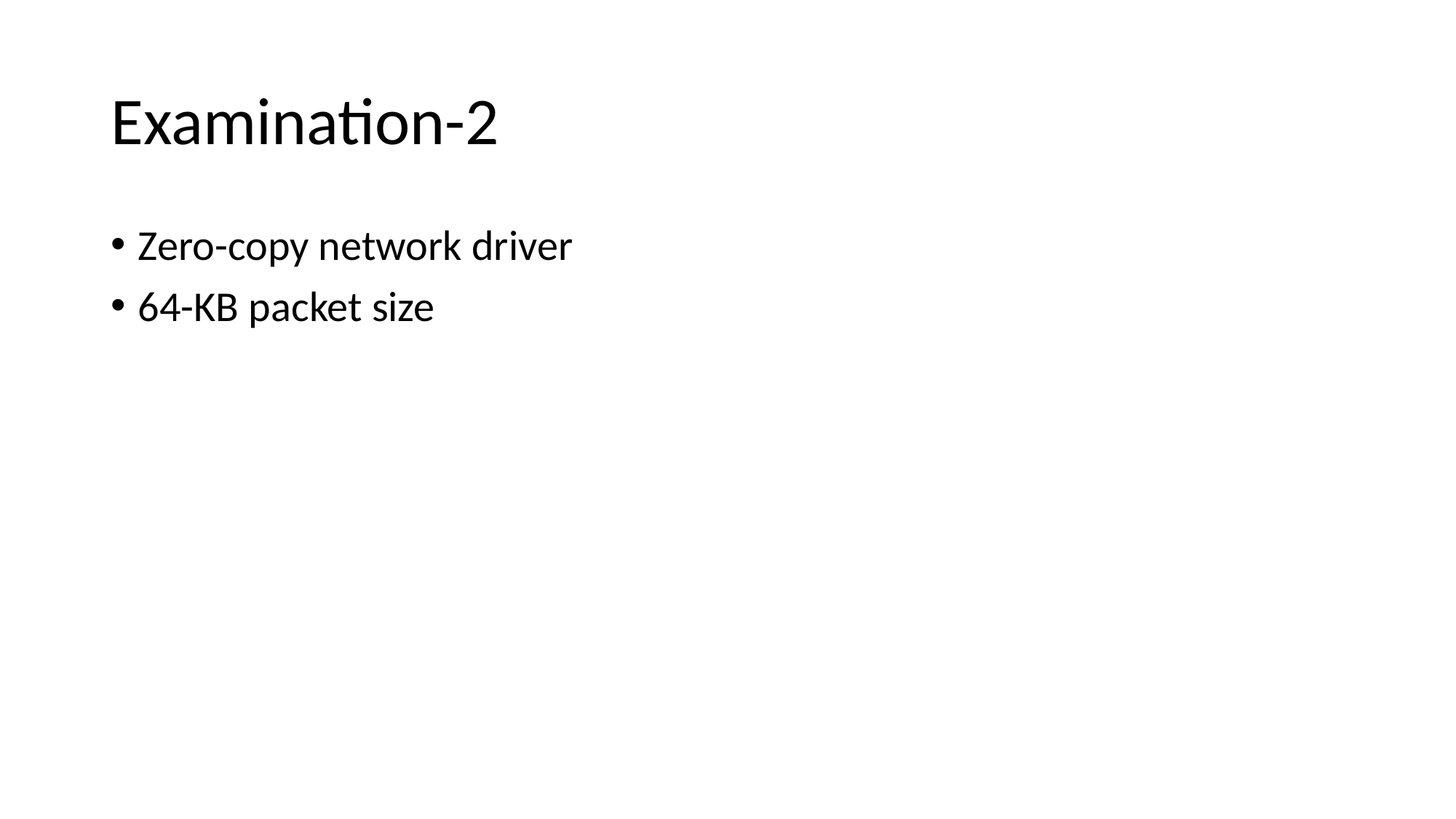

# Examination-2
Zero-copy network driver
64-KB packet size